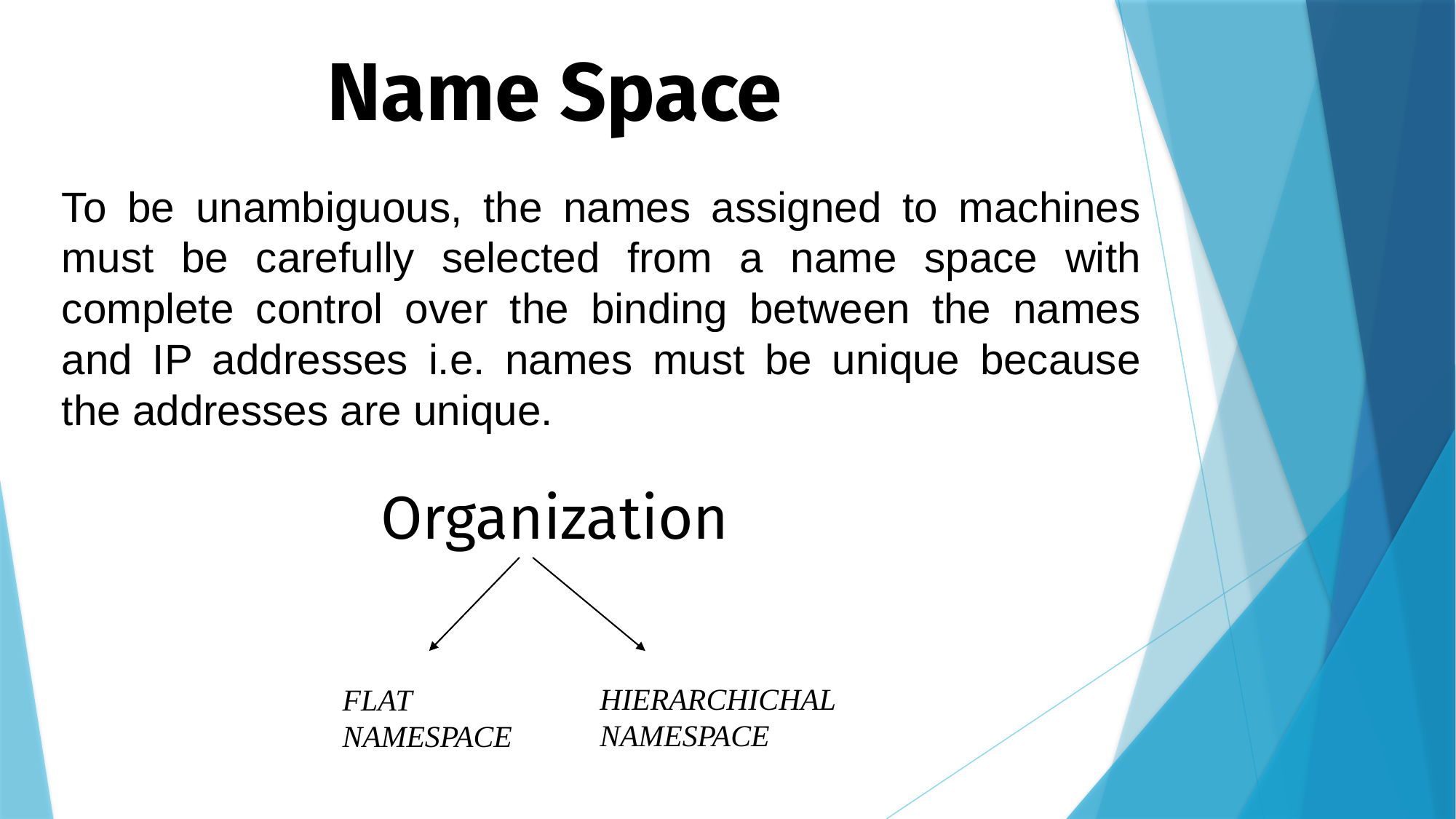

Name Space
To be unambiguous, the names assigned to machines must be carefully selected from a name space with complete control over the binding between the names and IP addresses i.e. names must be unique because the addresses are unique.
Organization
HIERARCHICHAL
NAMESPACE
FLAT
NAMESPACE